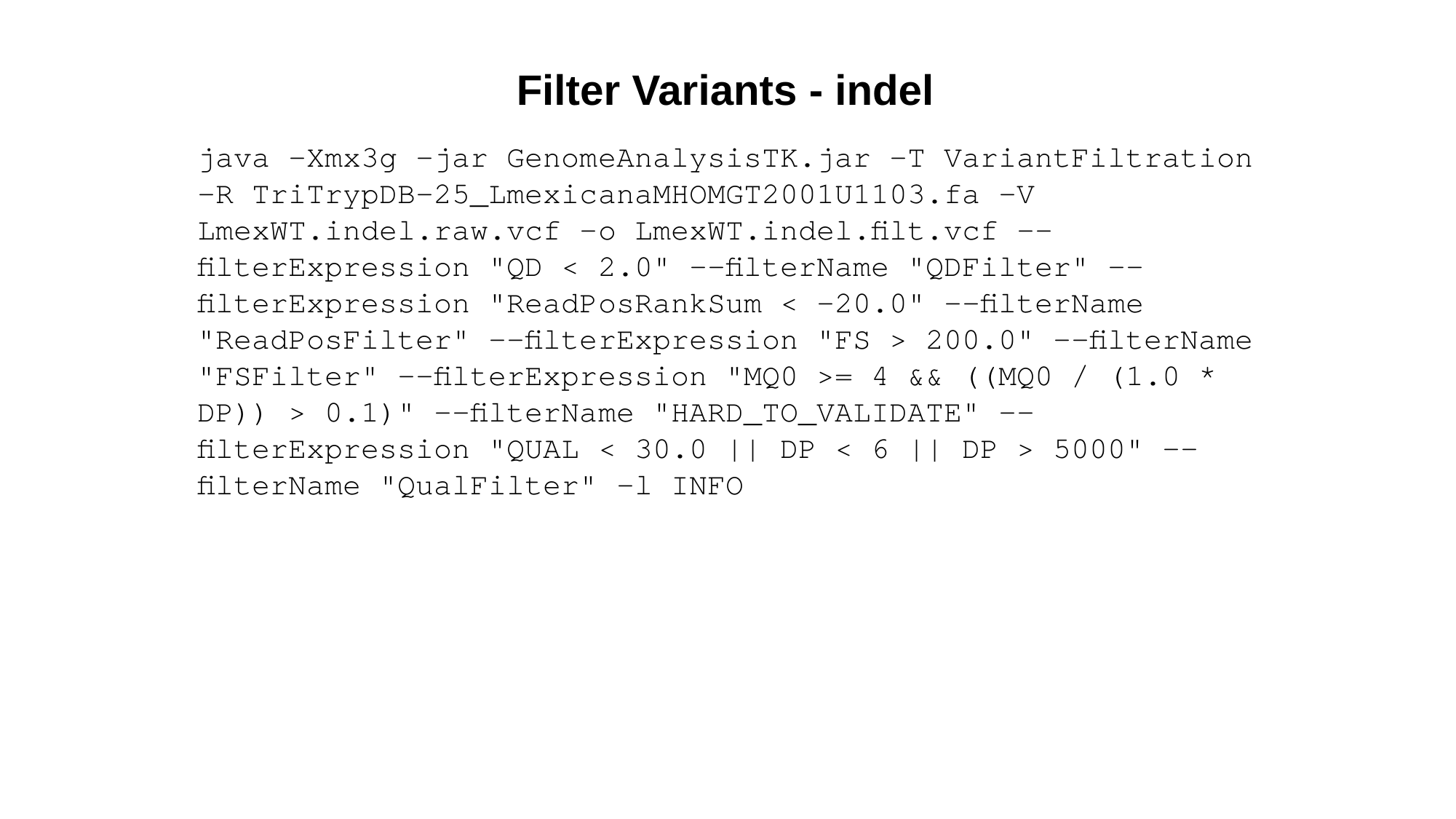

Filter Variants - indel
java -Xmx3g -jar GenomeAnalysisTK.jar -T VariantFiltration -R TriTrypDB-25_LmexicanaMHOMGT2001U1103.fa -V LmexWT.indel.raw.vcf -o LmexWT.indel.filt.vcf --filterExpression "QD < 2.0" --filterName "QDFilter" --filterExpression "ReadPosRankSum < -20.0" --filterName "ReadPosFilter" --filterExpression "FS > 200.0" --filterName "FSFilter" --filterExpression "MQ0 >= 4 && ((MQ0 / (1.0 * DP)) > 0.1)" --filterName "HARD_TO_VALIDATE" --filterExpression "QUAL < 30.0 || DP < 6 || DP > 5000" --filterName "QualFilter" -l INFO